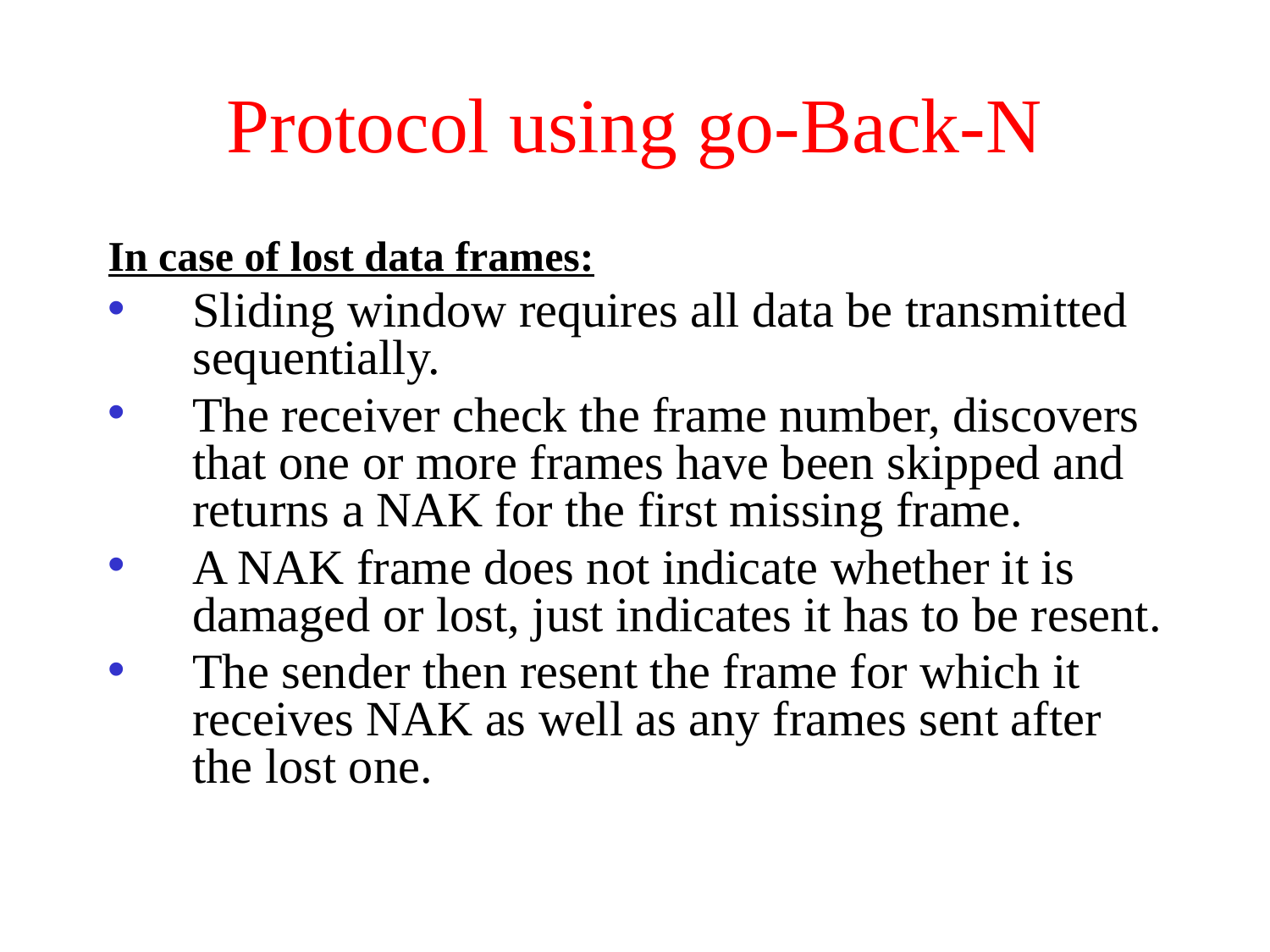

# Protocol using go-Back-N
In case of lost data frames:
Sliding window requires all data be transmitted sequentially.
The receiver check the frame number, discovers that one or more frames have been skipped and returns a NAK for the first missing frame.
A NAK frame does not indicate whether it is damaged or lost, just indicates it has to be resent.
The sender then resent the frame for which it receives NAK as well as any frames sent after the lost one.